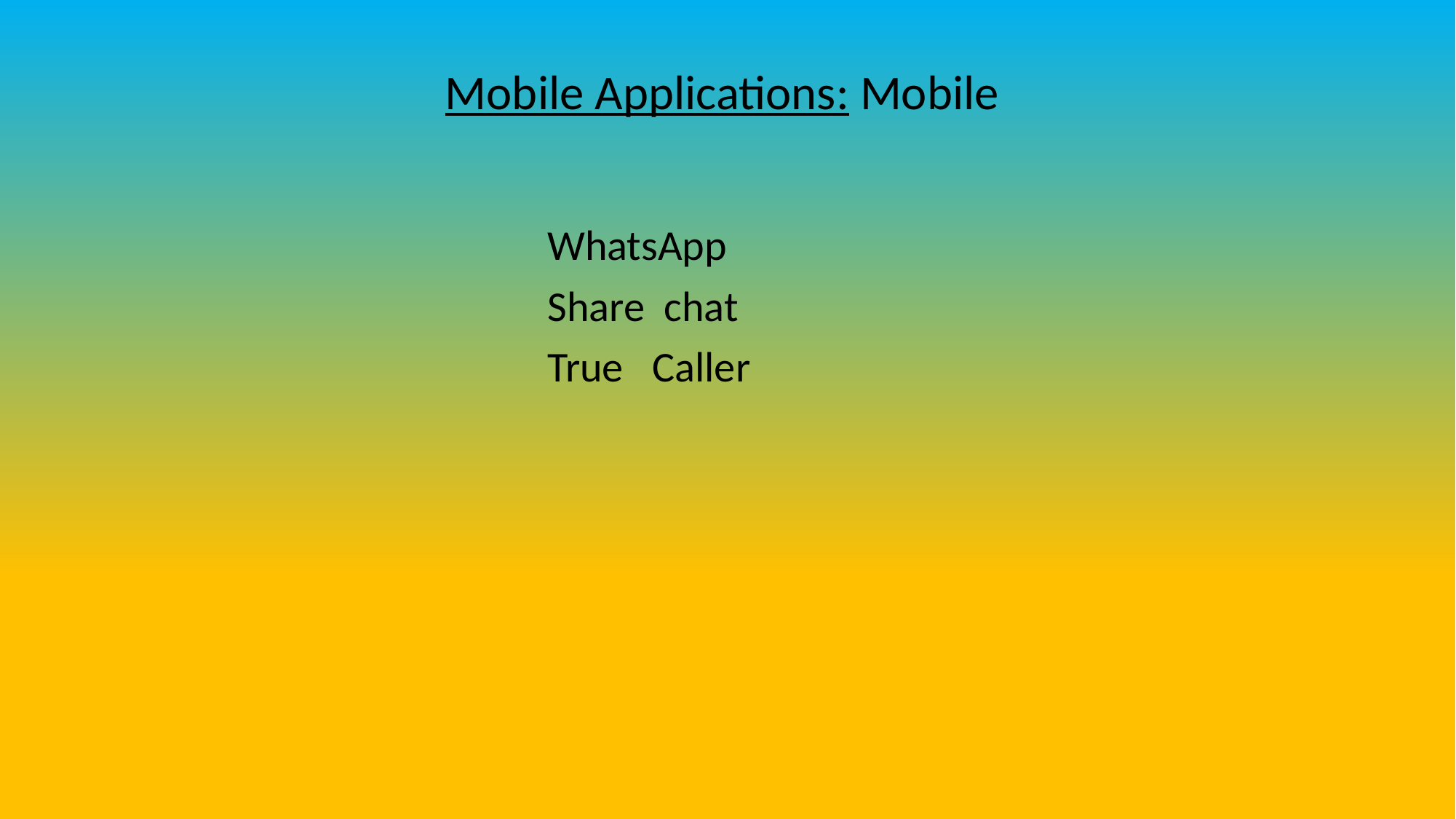

# Mobile Applications: Mobile
	 	 	 	WhatsApp
 	 	 		Share  chat
 	 	 		True   Caller